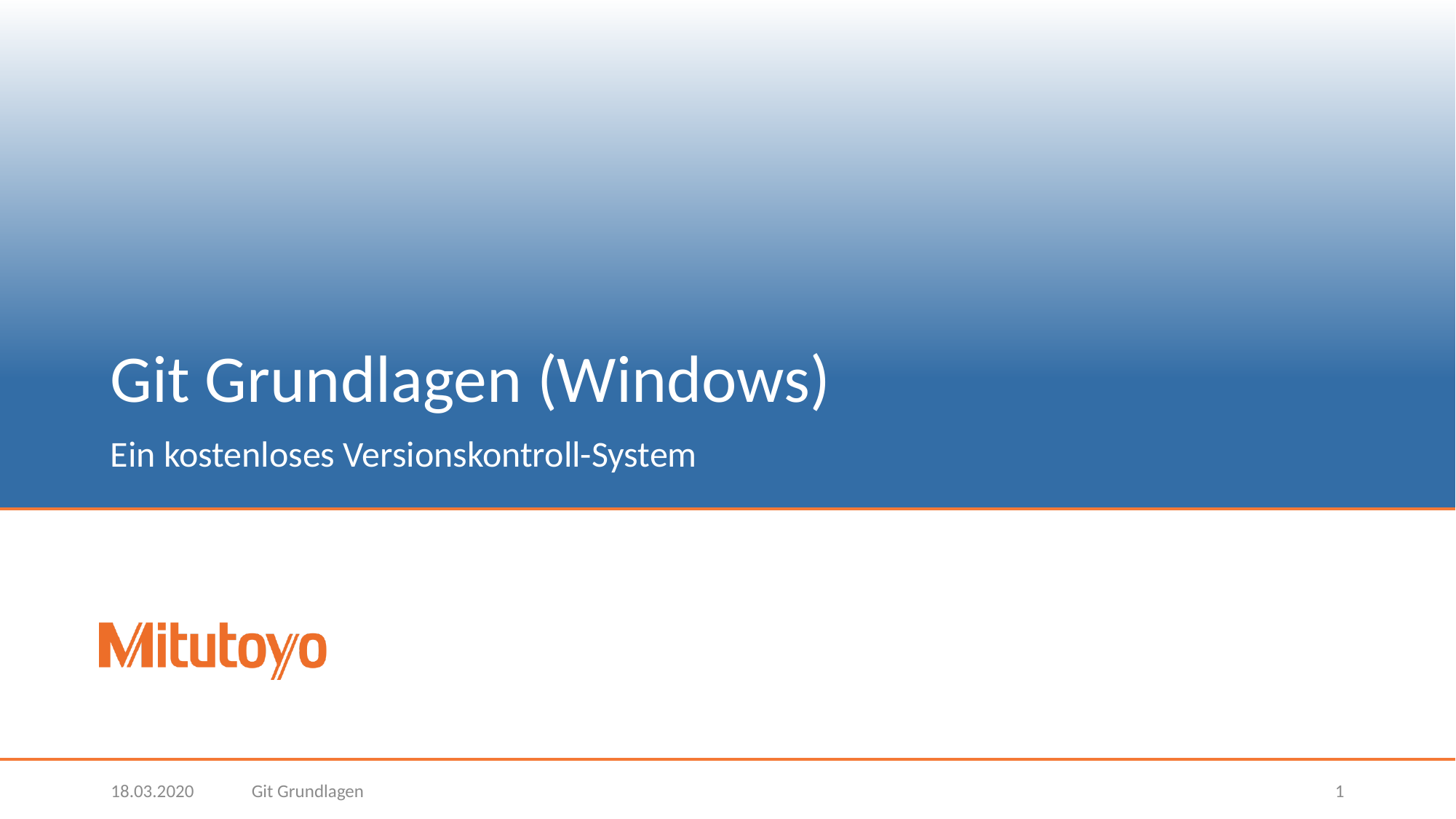

# Git Grundlagen (Windows)
Ein kostenloses Versionskontroll-System
18.03.2020
Git Grundlagen
1